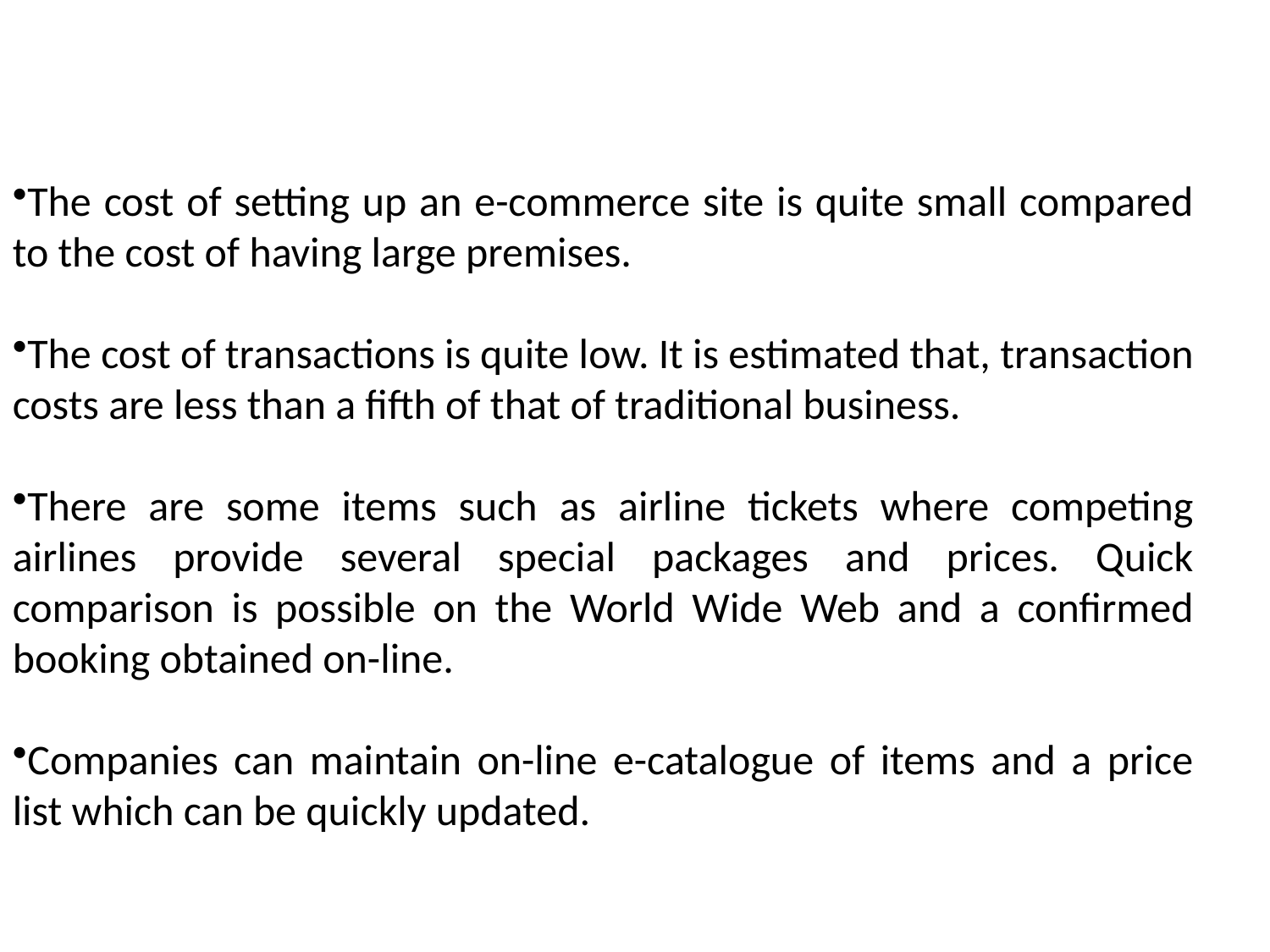

The cost of setting up an e-commerce site is quite small compared to the cost of having large premises.

The cost of transactions is quite low. It is estimated that, transaction costs are less than a fifth of that of traditional business.

There are some items such as airline tickets where competing airlines provide several special packages and prices. Quick comparison is possible on the World Wide Web and a confirmed booking obtained on-line.

Companies can maintain on-line e-catalogue of items and a price list which can be quickly updated.